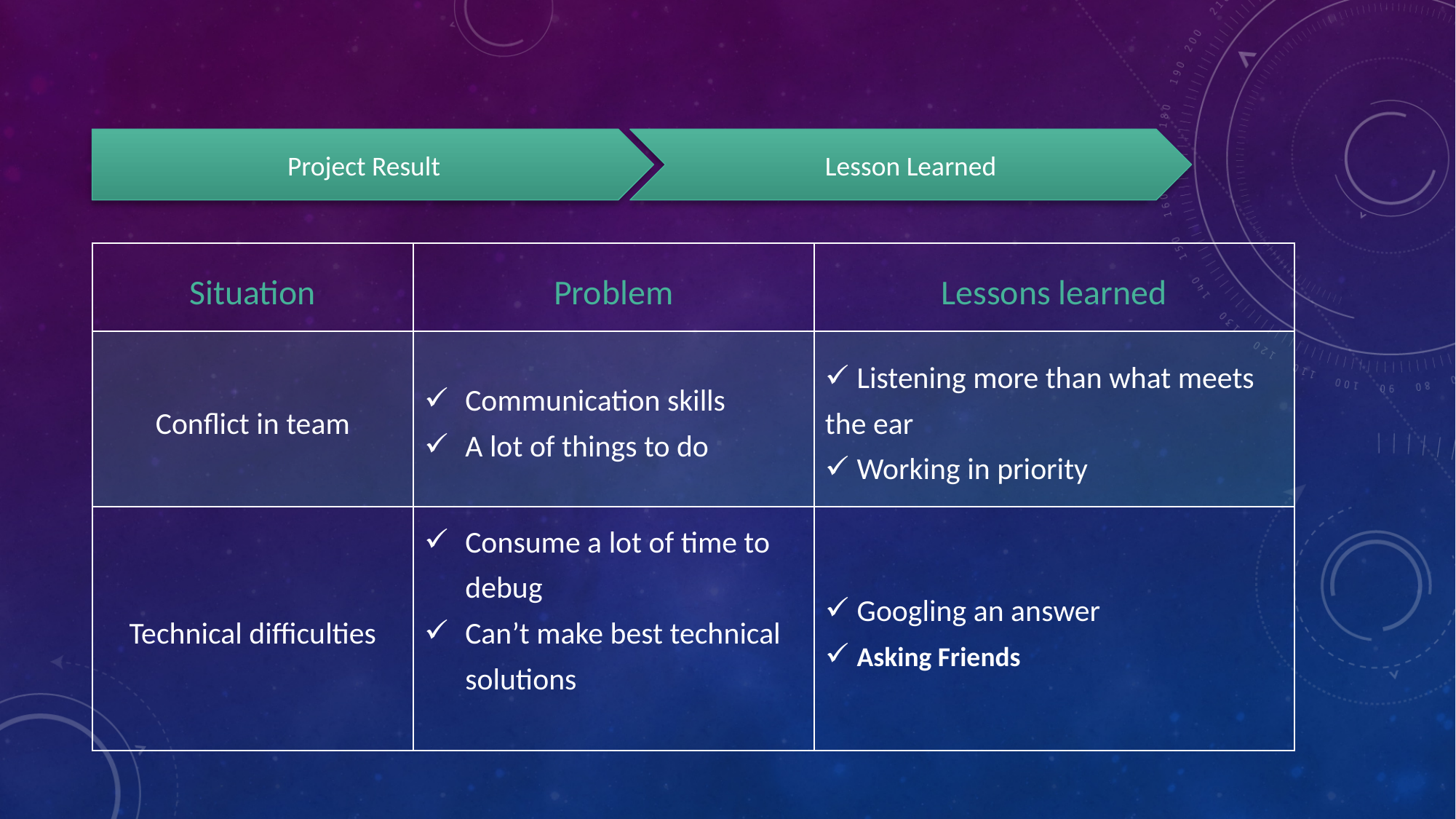

Project Result
Lesson Learned
| Situation | Problem | Lessons learned |
| --- | --- | --- |
| Conflict in team | Communication skills A lot of things to do | Listening more than what meets the ear Working in priority |
| Technical difficulties | Consume a lot of time to debug Can’t make best technical solutions | Googling an answer Asking Friends |